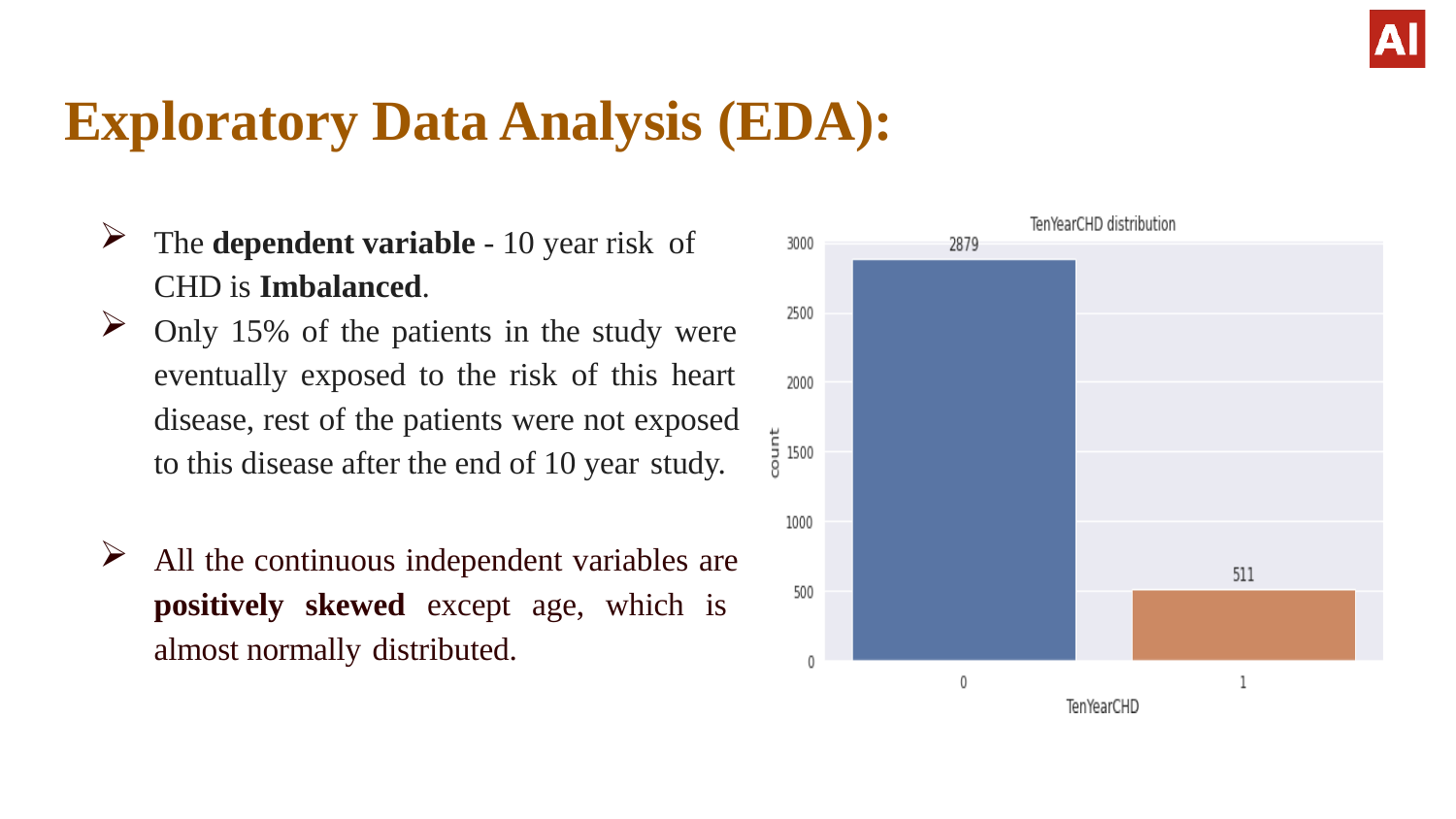

# Exploratory Data Analysis (EDA):
The dependent variable - 10 year risk of
CHD is Imbalanced.
Only 15% of the patients in the study were  eventually exposed to the risk of this heart  disease, rest of the patients were not exposed  to this disease after the end of 10 year study.

All the continuous independent variables are  positively skewed except age, which is  almost normally distributed.